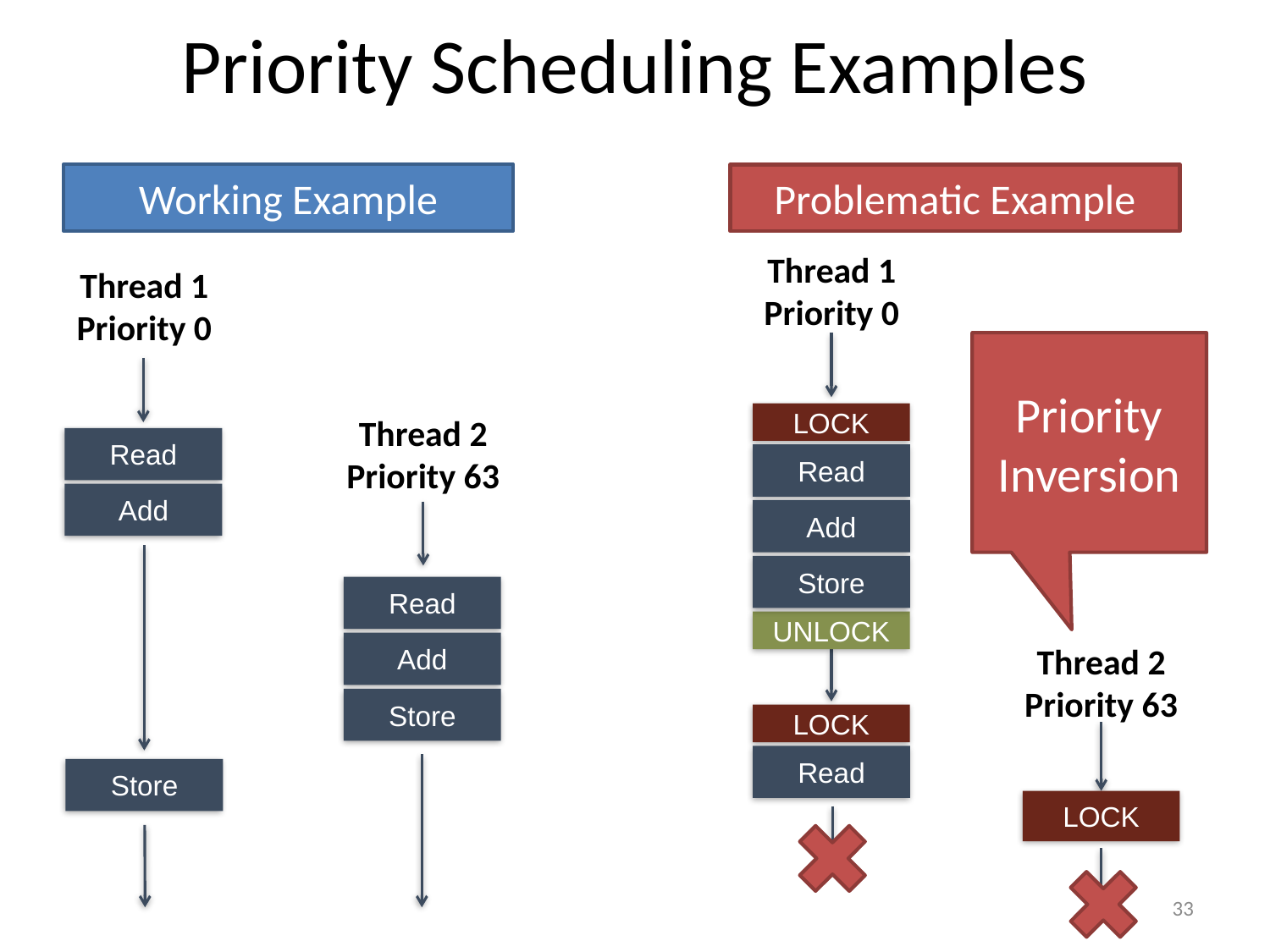

# Priority Scheduling Examples
Working Example
Problematic Example
Thread 1
Priority 0
Thread 1
Priority 0
Priority Inversion
LOCK
Thread 2
Priority 63
Read
Read
Add
Add
Store
Read
UNLOCK
Add
Thread 2
Priority 63
Store
LOCK
Read
Store
LOCK

33